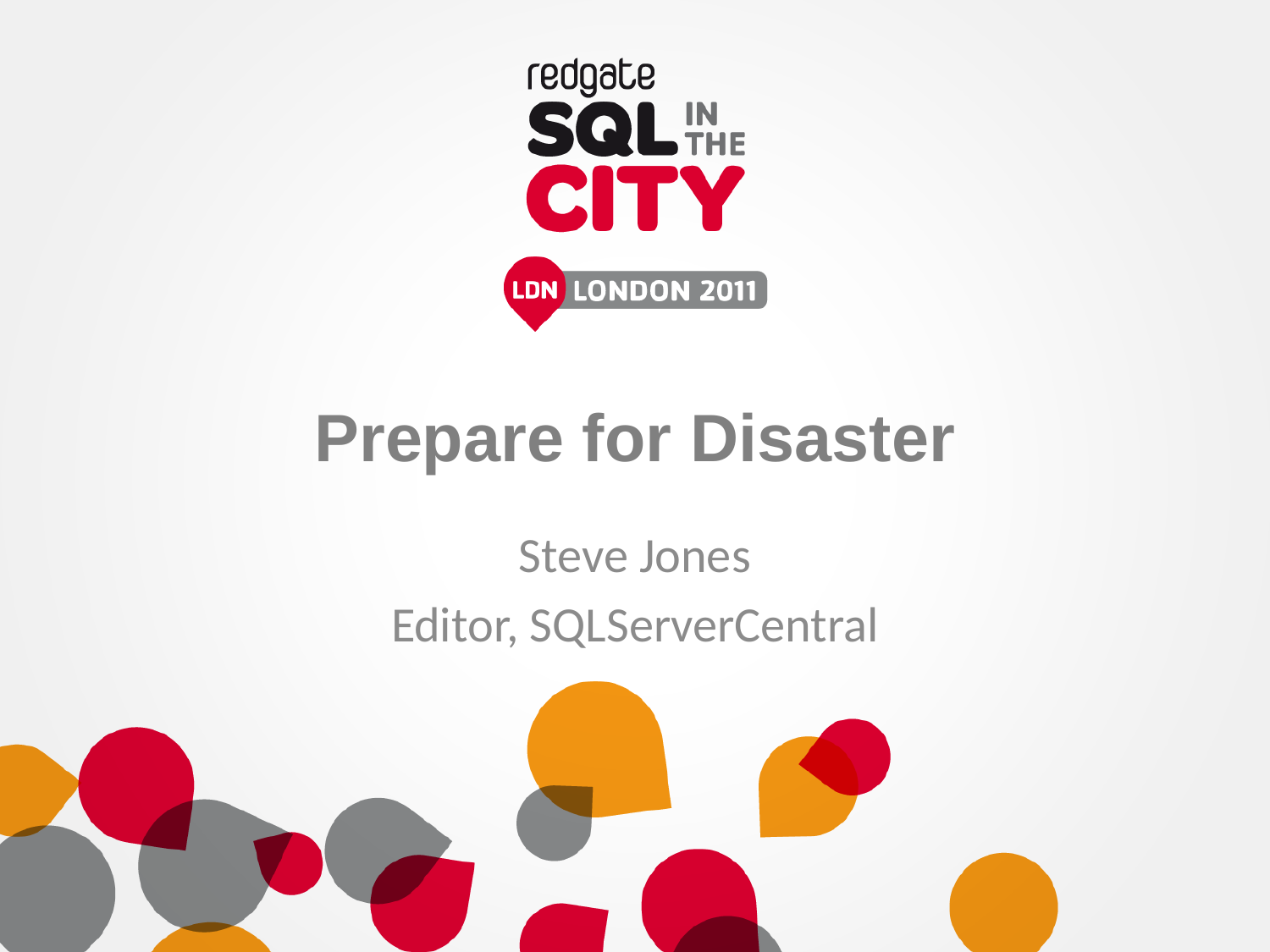

# Prepare for Disaster
Steve Jones
Editor, SQLServerCentral